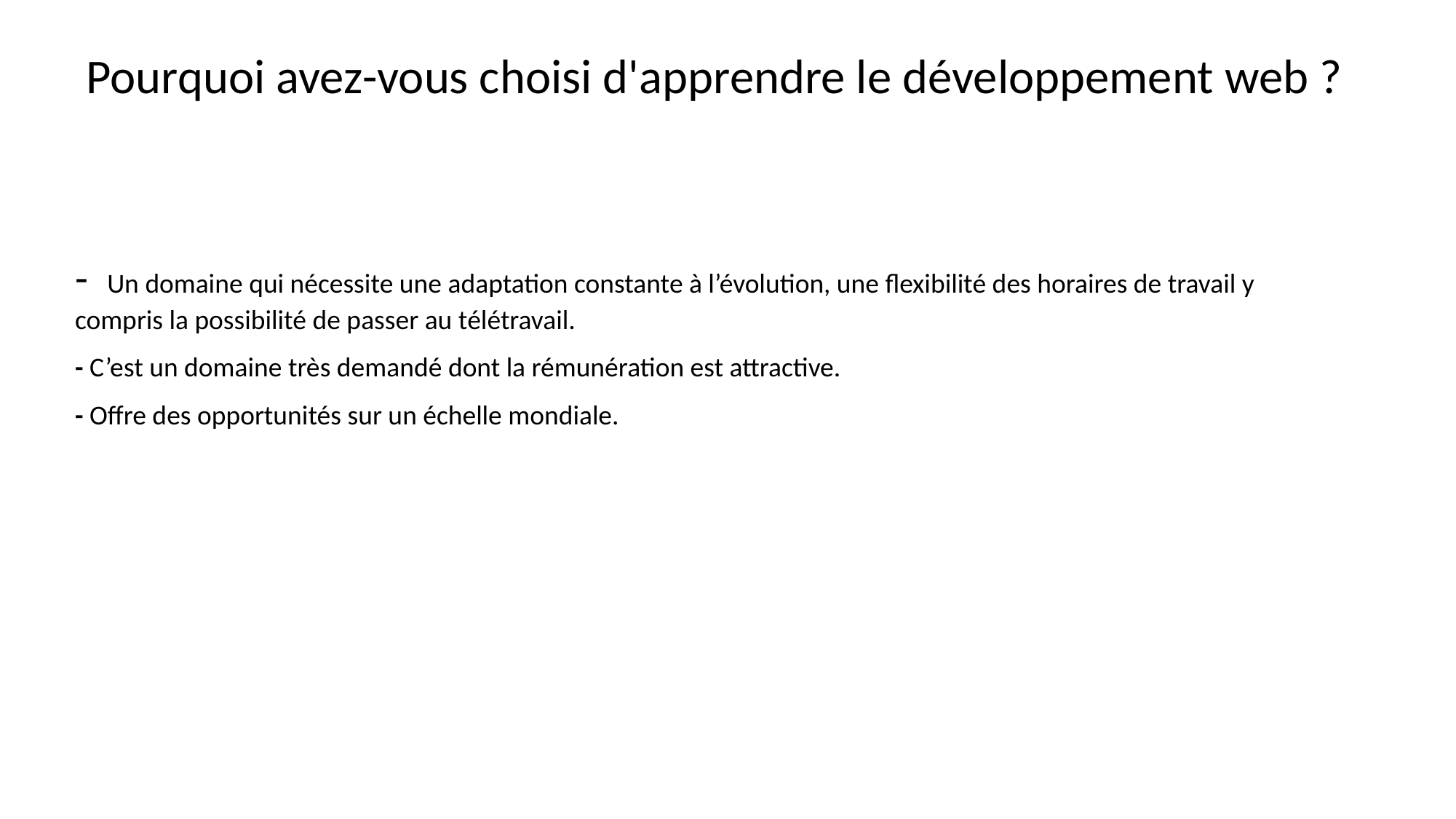

# Pourquoi avez-vous choisi d'apprendre le développement web ?
-  Un domaine qui nécessite une adaptation constante à l’évolution, une flexibilité des horaires de travail y compris la possibilité de passer au télétravail.
- C’est un domaine très demandé dont la rémunération est attractive.
- Offre des opportunités sur un échelle mondiale.